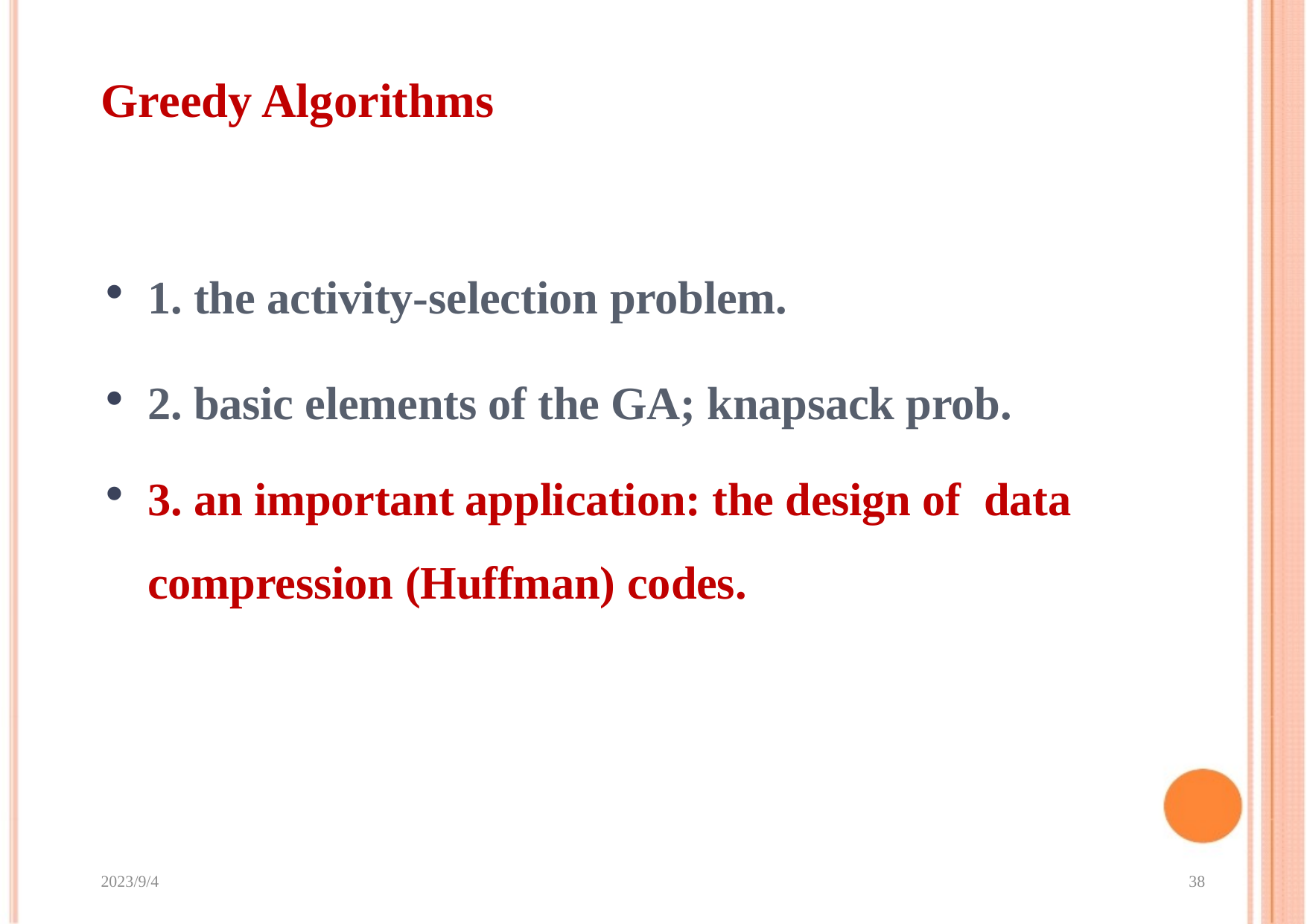

# Greedy Algorithms
1. the activity-selection problem.
2. basic elements of the GA; knapsack prob.
3. an important application: the design of  data compression (Huffman) codes.
2023/9/4
38